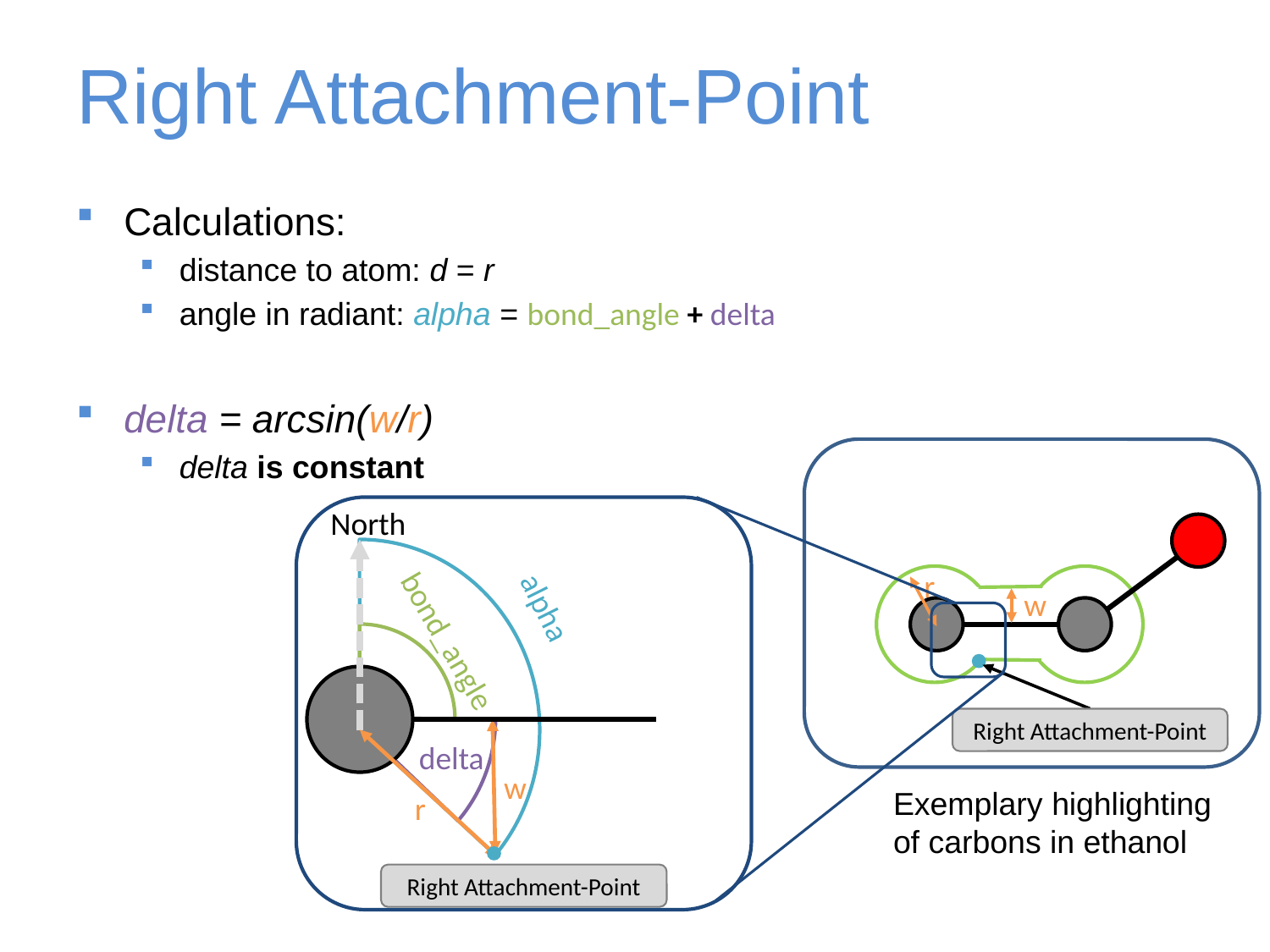

# Right Attachment-Point
Calculations:
distance to atom: d = r
angle in radiant: alpha = bond_angle + delta

delta = arcsin(w/r)
delta is constant

North

r

w
alpha

bond_angle

Right Attachment-Point
delta
w
Exemplary highlighting
of carbons in ethanol
r

Right Attachment-Point